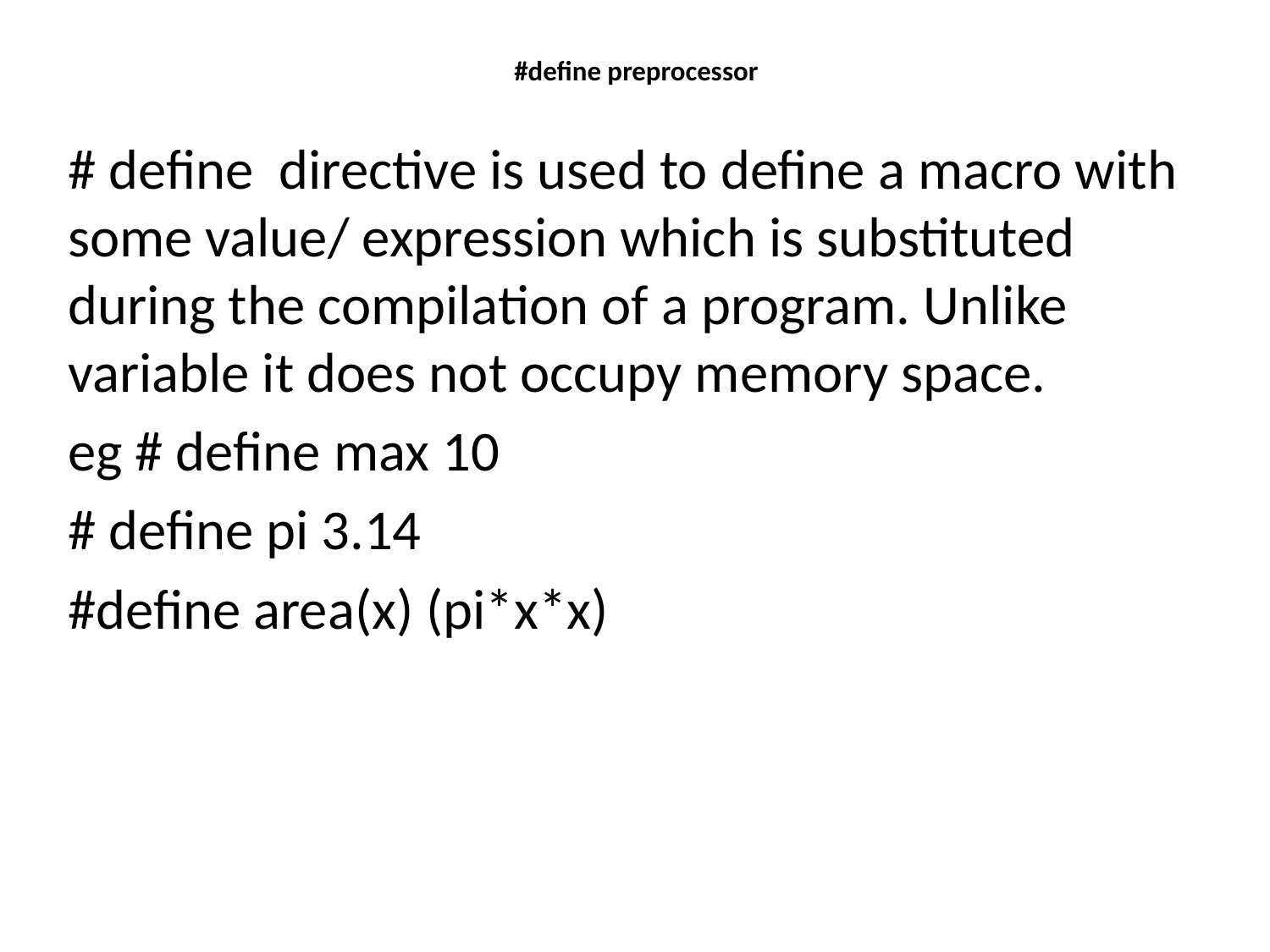

# #define preprocessor
# define  directive is used to define a macro with some value/ expression which is substituted during the compilation of a program. Unlike variable it does not occupy memory space.
eg # define max 10
# define pi 3.14
#define area(x) (pi*x*x)